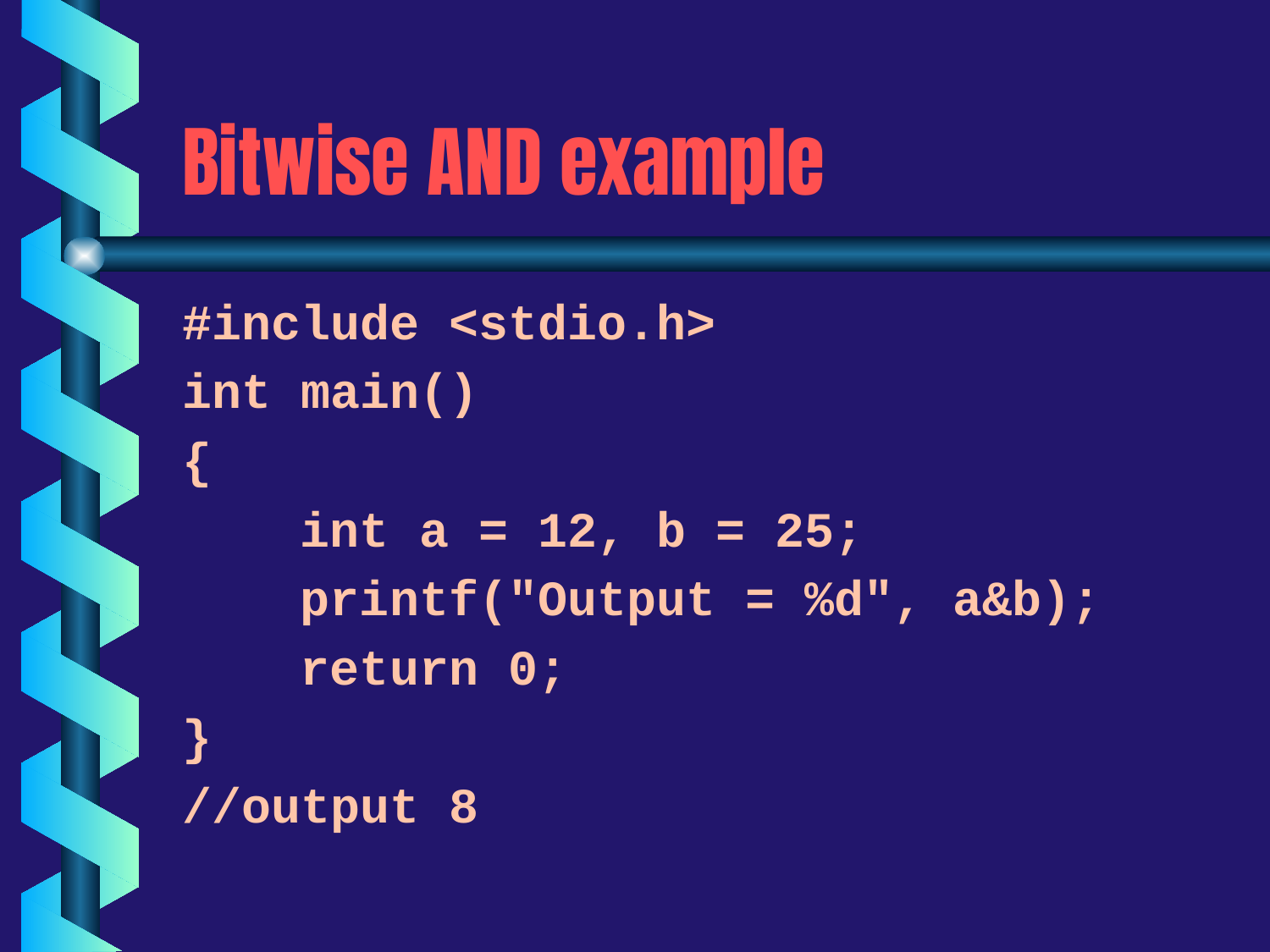

# Bitwise AND example
#include <stdio.h>
int main()
{
    int a = 12, b = 25;
    printf("Output = %d", a&b);
    return 0;
}
//output 8